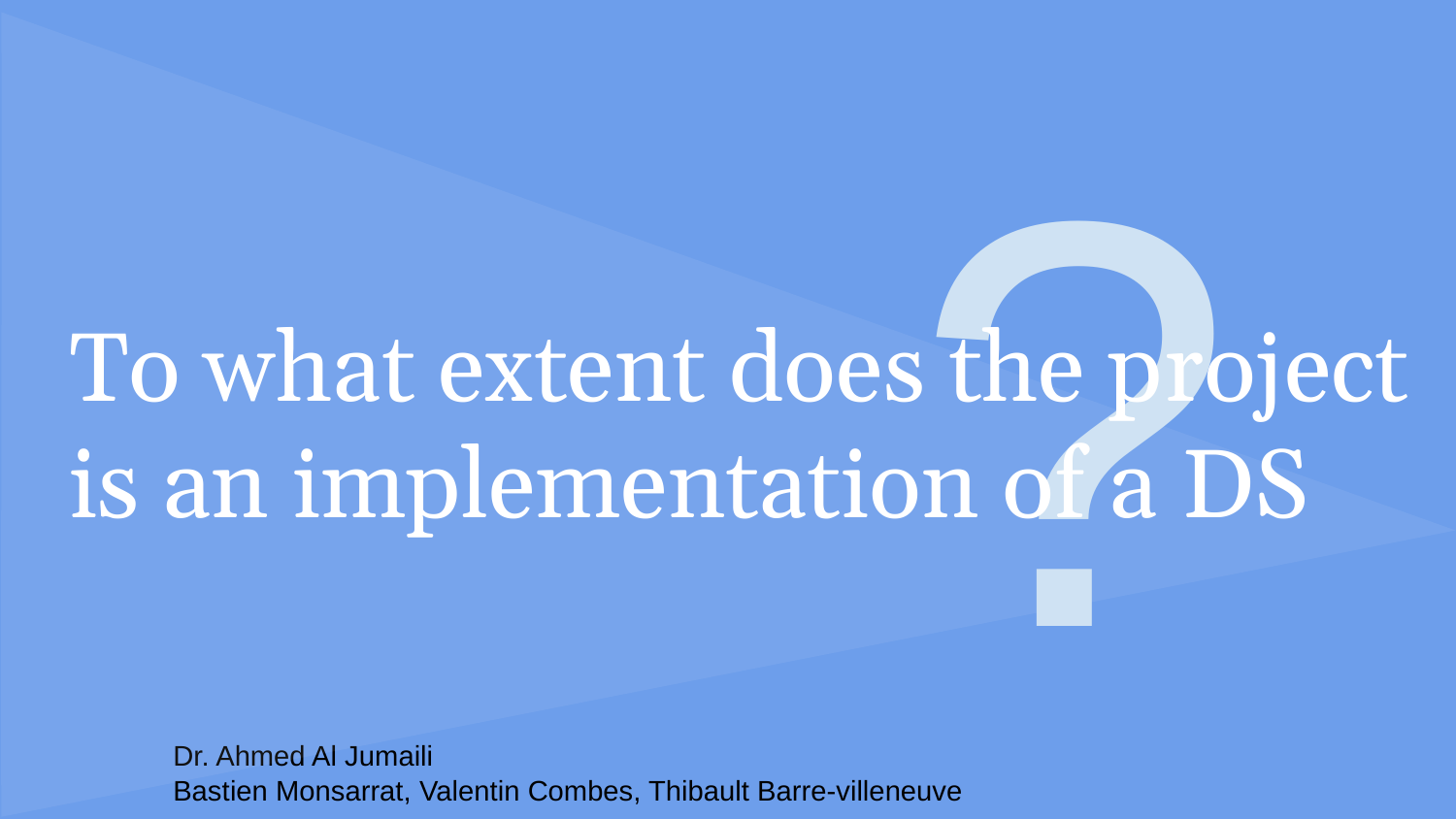

?
To what extent does the project
is an implementation of a DS